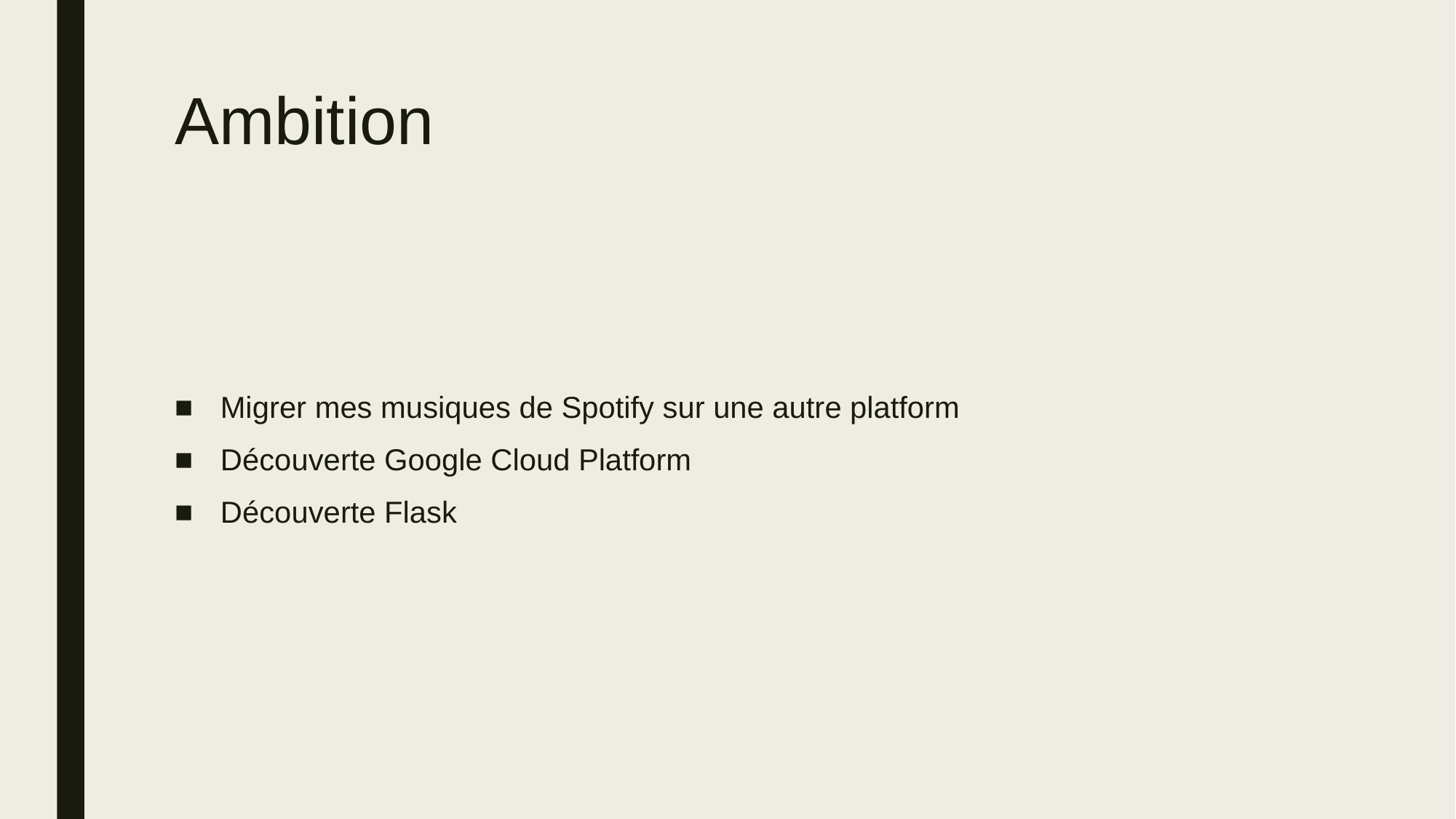

# Ambition
Migrer mes musiques de Spotify sur une autre platform
Découverte Google Cloud Platform
Découverte Flask